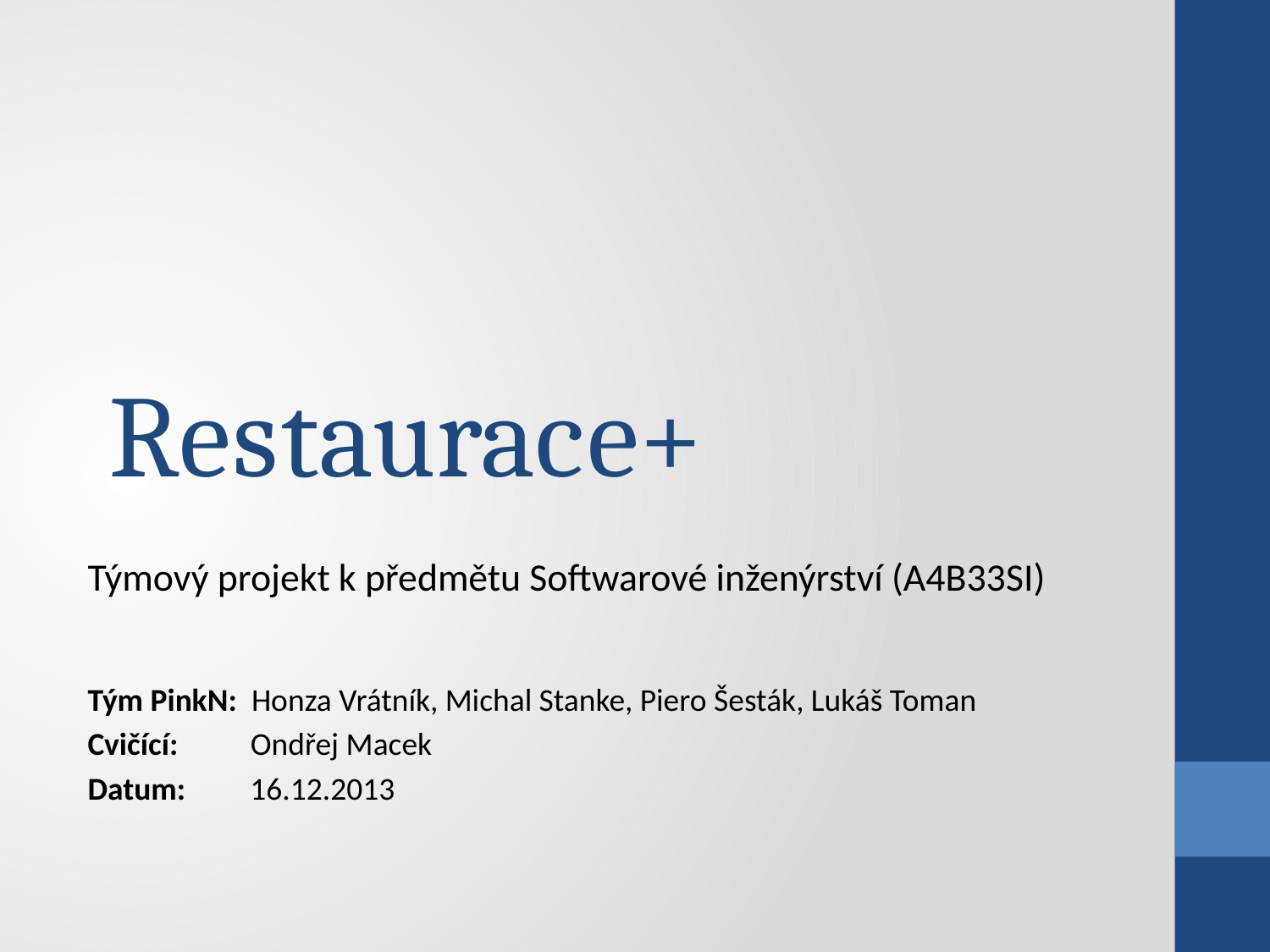

# Restaurace+
Týmový projekt k předmětu Softwarové inženýrství (A4B33SI)

Tým PinkN:  Honza Vrátník, Michal Stanke, Piero Šesták, Lukáš Toman
Cvičící: 	     Ondřej Macek
Datum:         16.12.2013